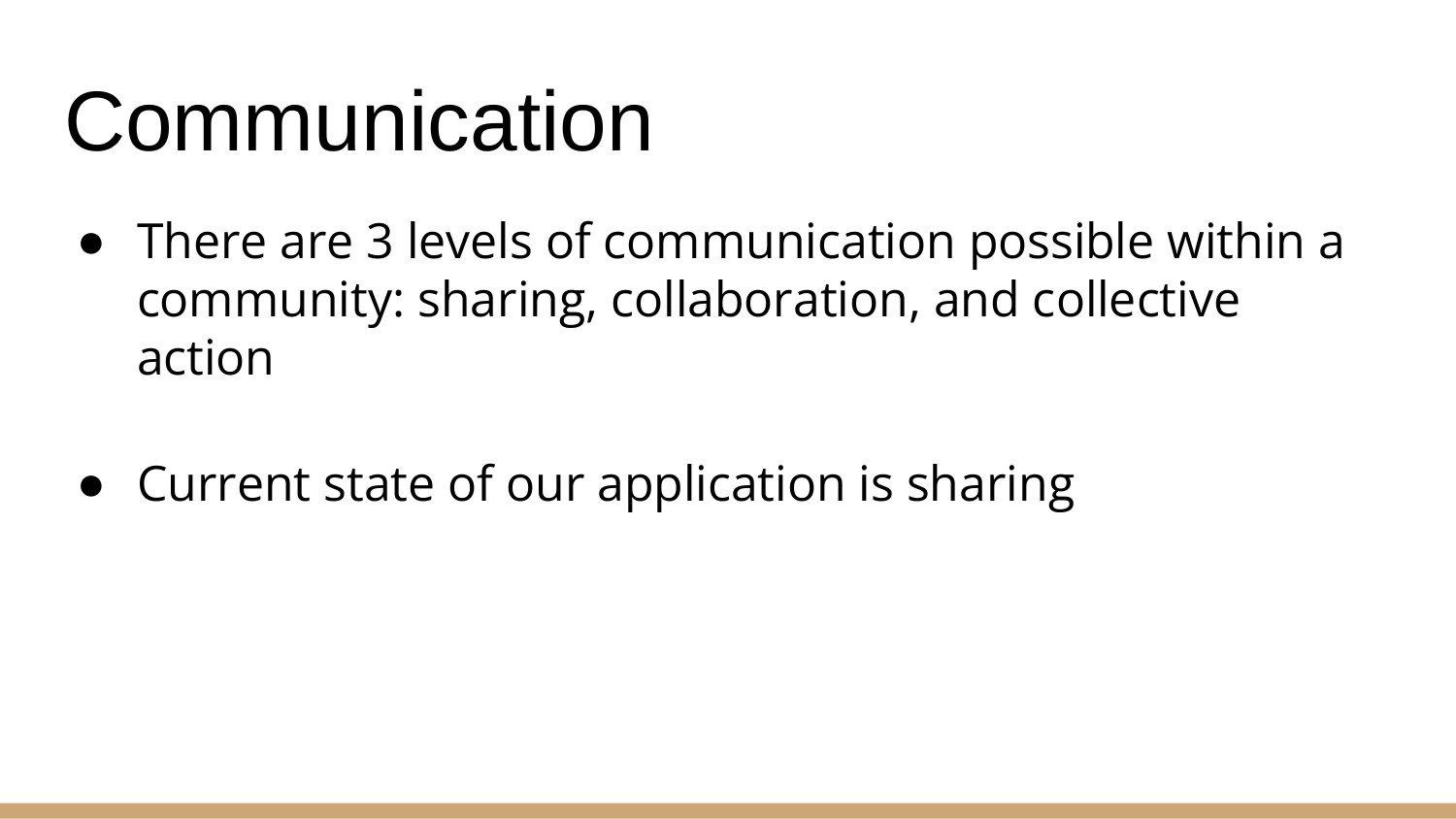

# Communication
There are 3 levels of communication possible within a community: sharing, collaboration, and collective action

Current state of our application is sharing